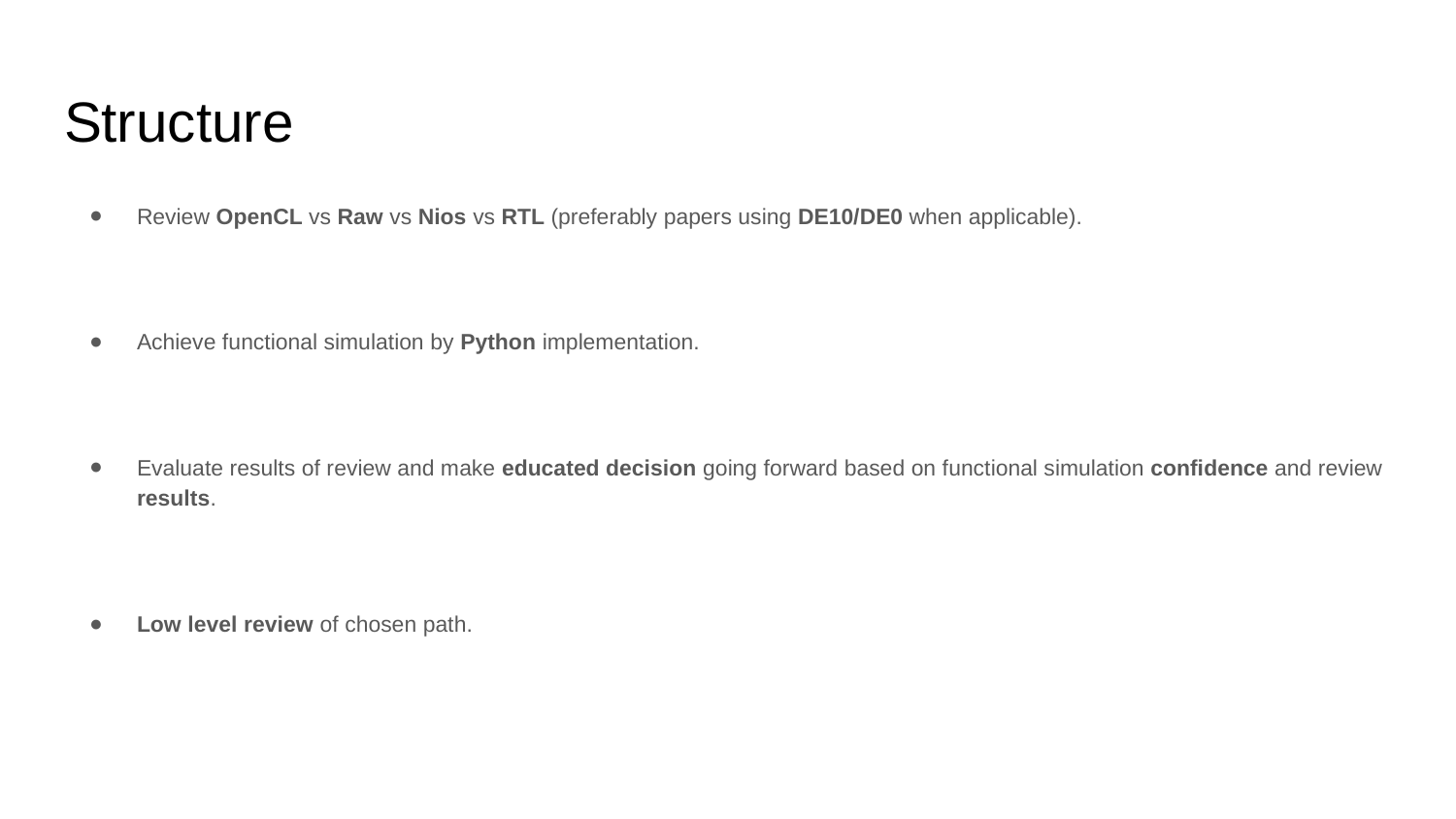

# Structure
Review OpenCL vs Raw vs Nios vs RTL (preferably papers using DE10/DE0 when applicable).

Achieve functional simulation by Python implementation.

Evaluate results of review and make educated decision going forward based on functional simulation confidence and review results.

Low level review of chosen path.